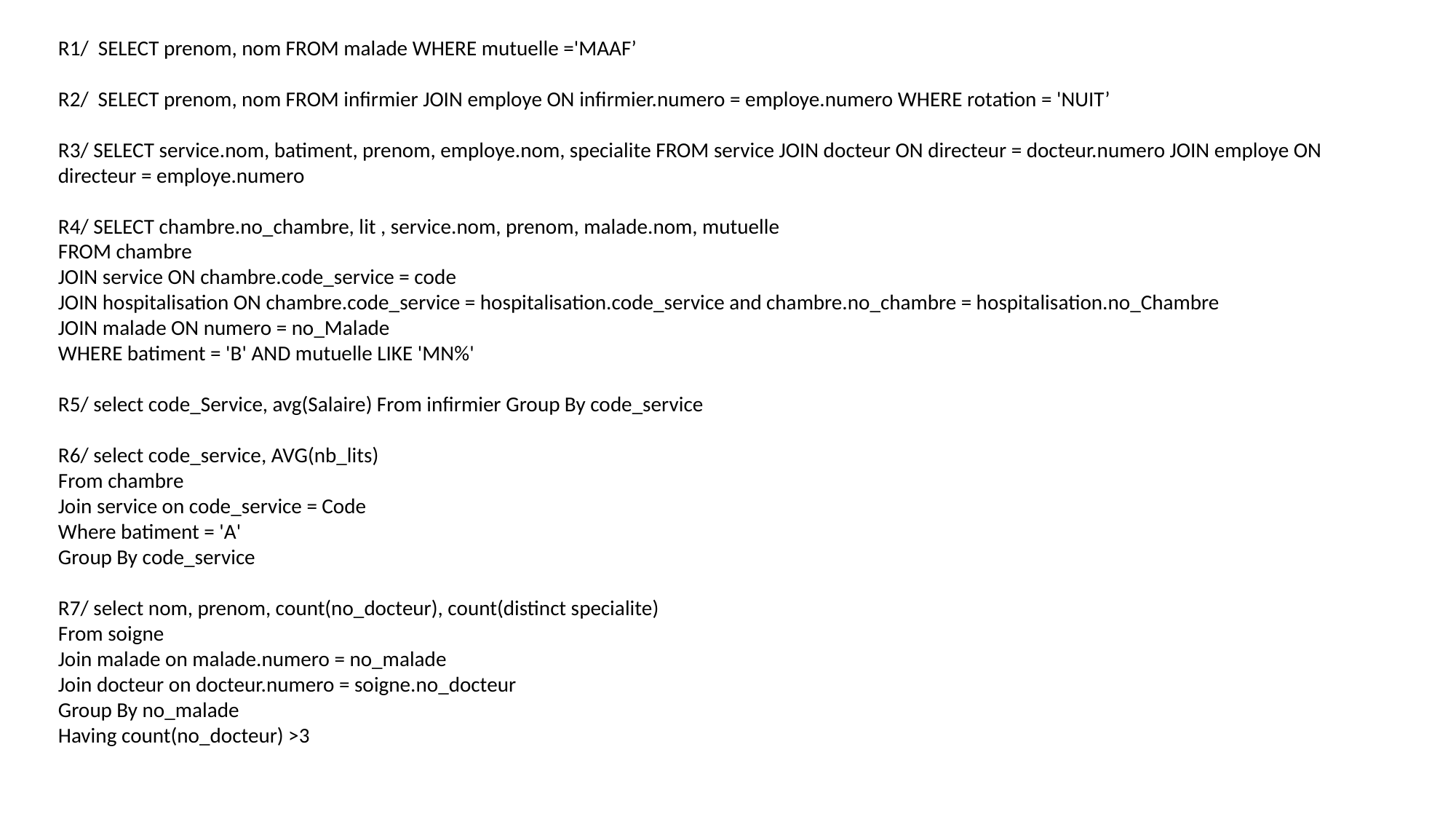

R1/  SELECT prenom, nom FROM malade WHERE mutuelle ='MAAF’

R2/  SELECT prenom, nom FROM infirmier JOIN employe ON infirmier.numero = employe.numero WHERE rotation = 'NUIT’

R3/ SELECT service.nom, batiment, prenom, employe.nom, specialite FROM service JOIN docteur ON directeur = docteur.numero JOIN employe ON directeur = employe.numero

R4/ SELECT chambre.no_chambre, lit , service.nom, prenom, malade.nom, mutuelle
FROM chambre
JOIN service ON chambre.code_service = code
JOIN hospitalisation ON chambre.code_service = hospitalisation.code_service and chambre.no_chambre = hospitalisation.no_Chambre
JOIN malade ON numero = no_Malade
WHERE batiment = 'B' AND mutuelle LIKE 'MN%'

R5/ select code_Service, avg(Salaire) From infirmier Group By code_service

R6/ select code_service, AVG(nb_lits)
From chambre
Join service on code_service = Code
Where batiment = 'A'
Group By code_service

R7/ select nom, prenom, count(no_docteur), count(distinct specialite)
From soigne
Join malade on malade.numero = no_malade
Join docteur on docteur.numero = soigne.no_docteur
Group By no_malade
Having count(no_docteur) >3